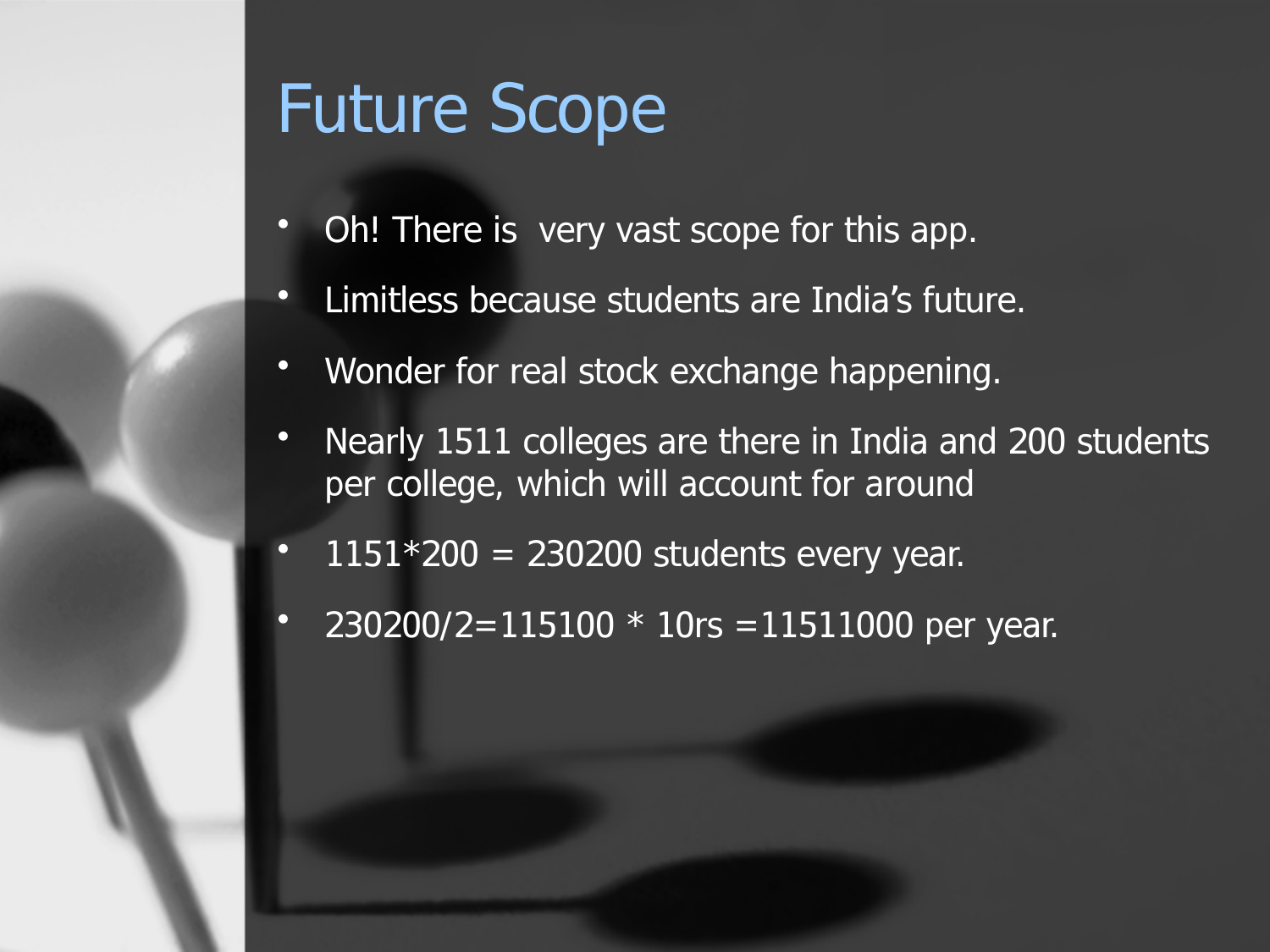

# Future Scope
Oh! There is  very vast scope for this app.
Limitless because students are India’s future.
Wonder for real stock exchange happening.
Nearly 1511 colleges are there in India and 200 students per college, which will account for around
1151*200 = 230200 students every year.
230200/2=115100 * 10rs =11511000 per year.